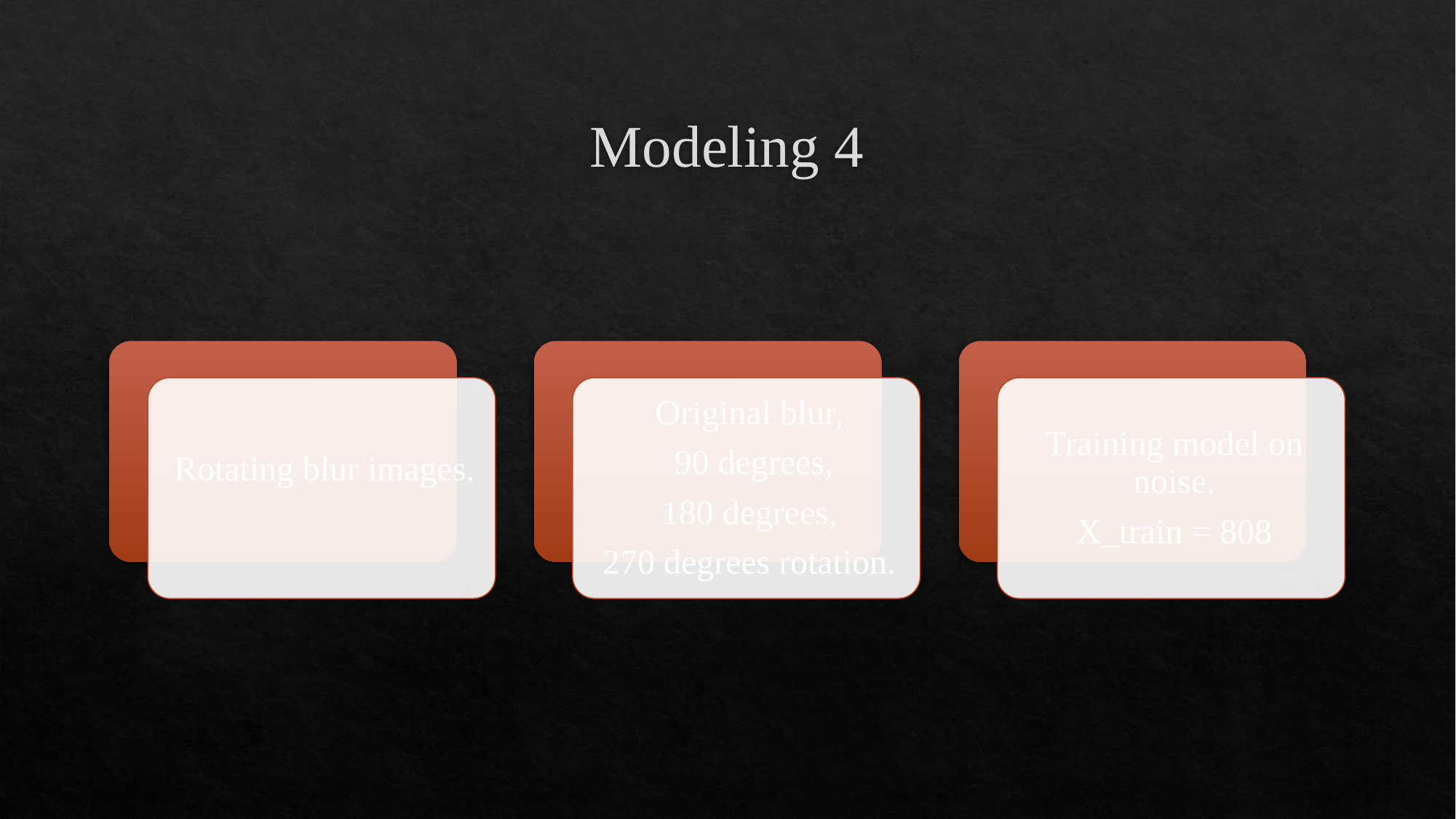

# Modeling 4
Rotating blur images.
Original blur,
 90 degrees,
 180 degrees,
270 degrees rotation.
Training model on noise.
X_train = 808